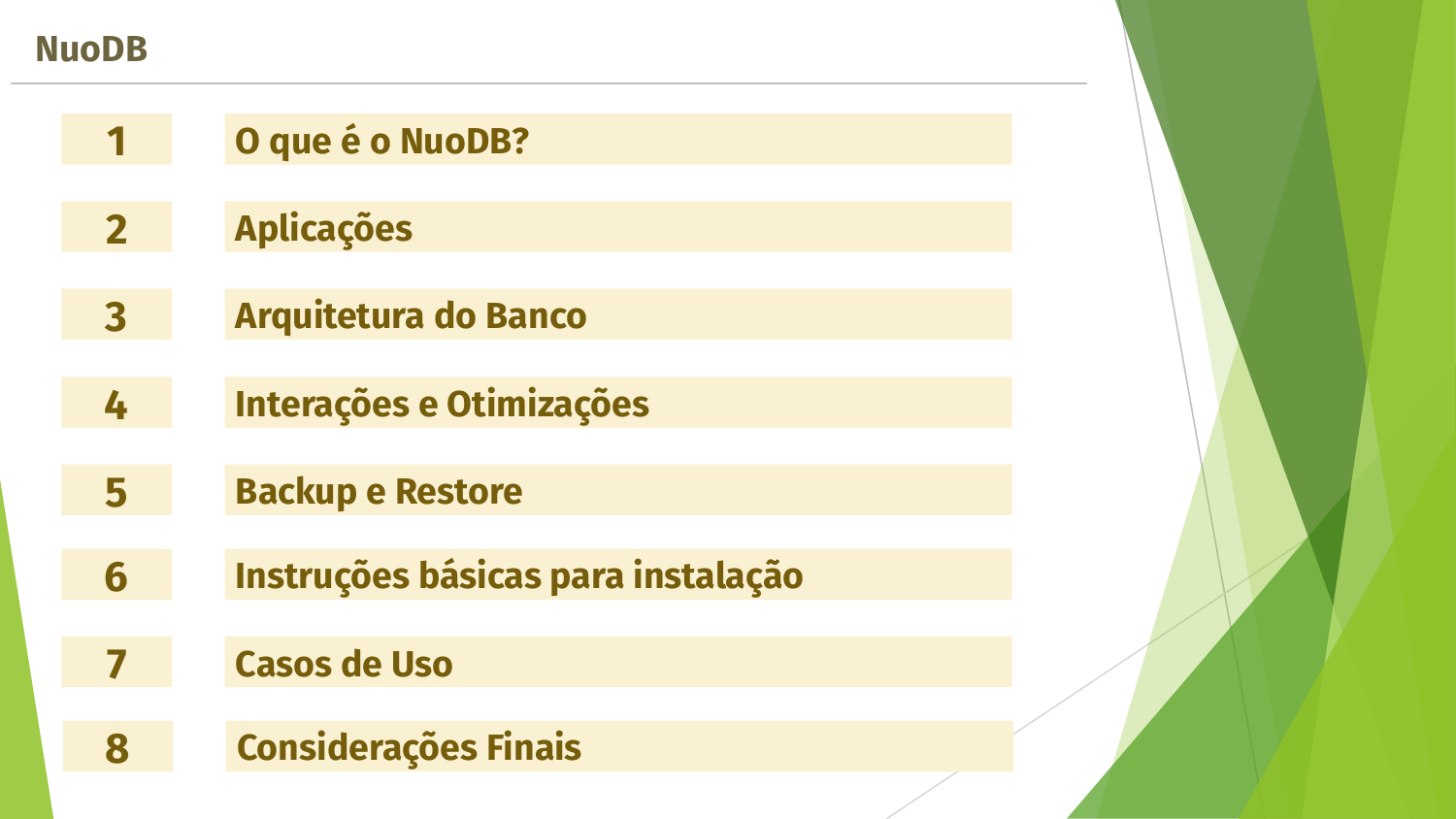

NuoDB
1
O que é o NuoDB?
2
Aplicações
3
Arquitetura do Banco
4
Interações e Otimizações
5
Backup e Restore
6
Instruções básicas para instalação
7
Casos de Uso
8
Considerações Finais